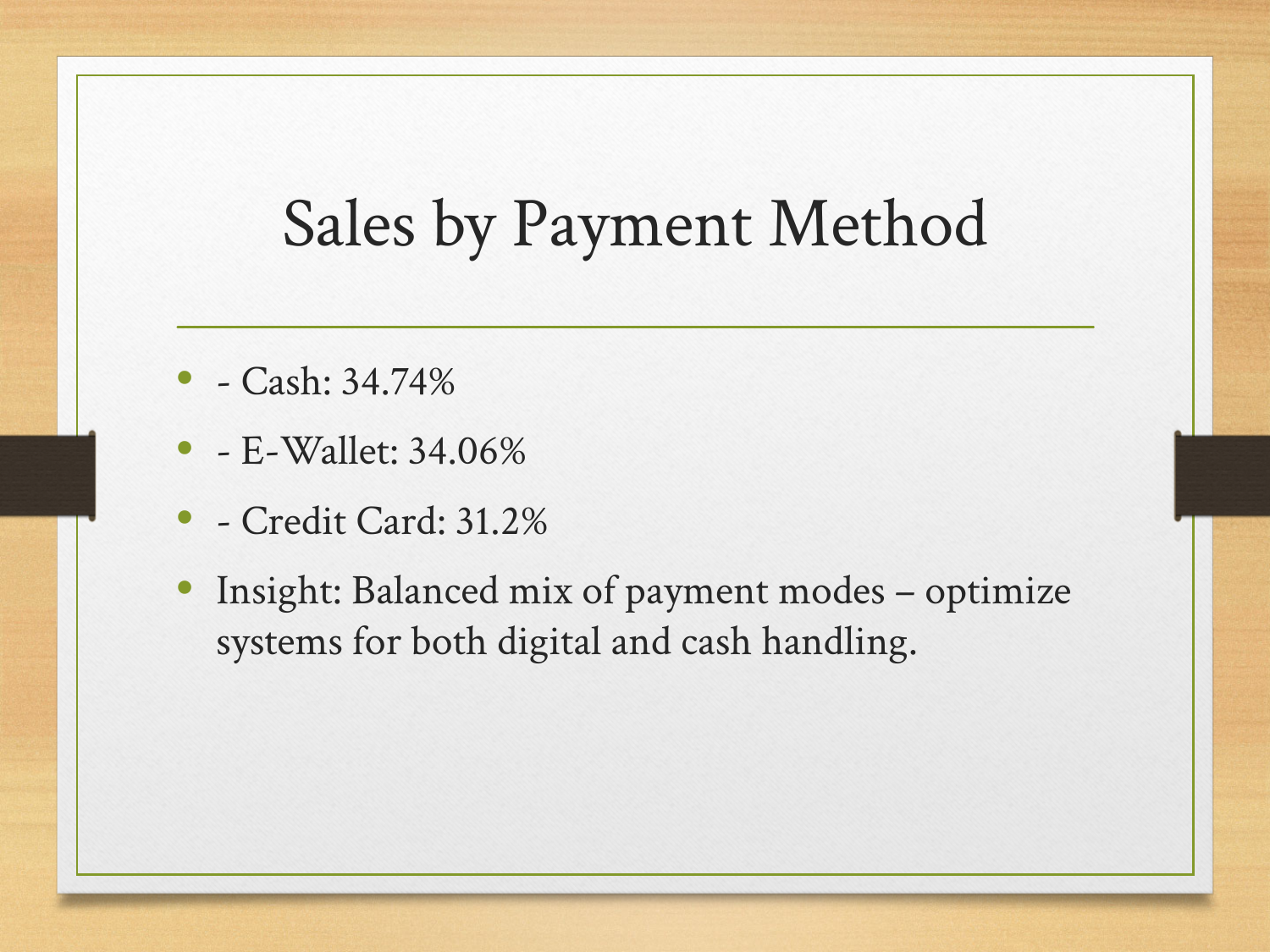

# Sales by Payment Method
- Cash: 34.74%
- E-Wallet: 34.06%
- Credit Card: 31.2%
Insight: Balanced mix of payment modes – optimize systems for both digital and cash handling.